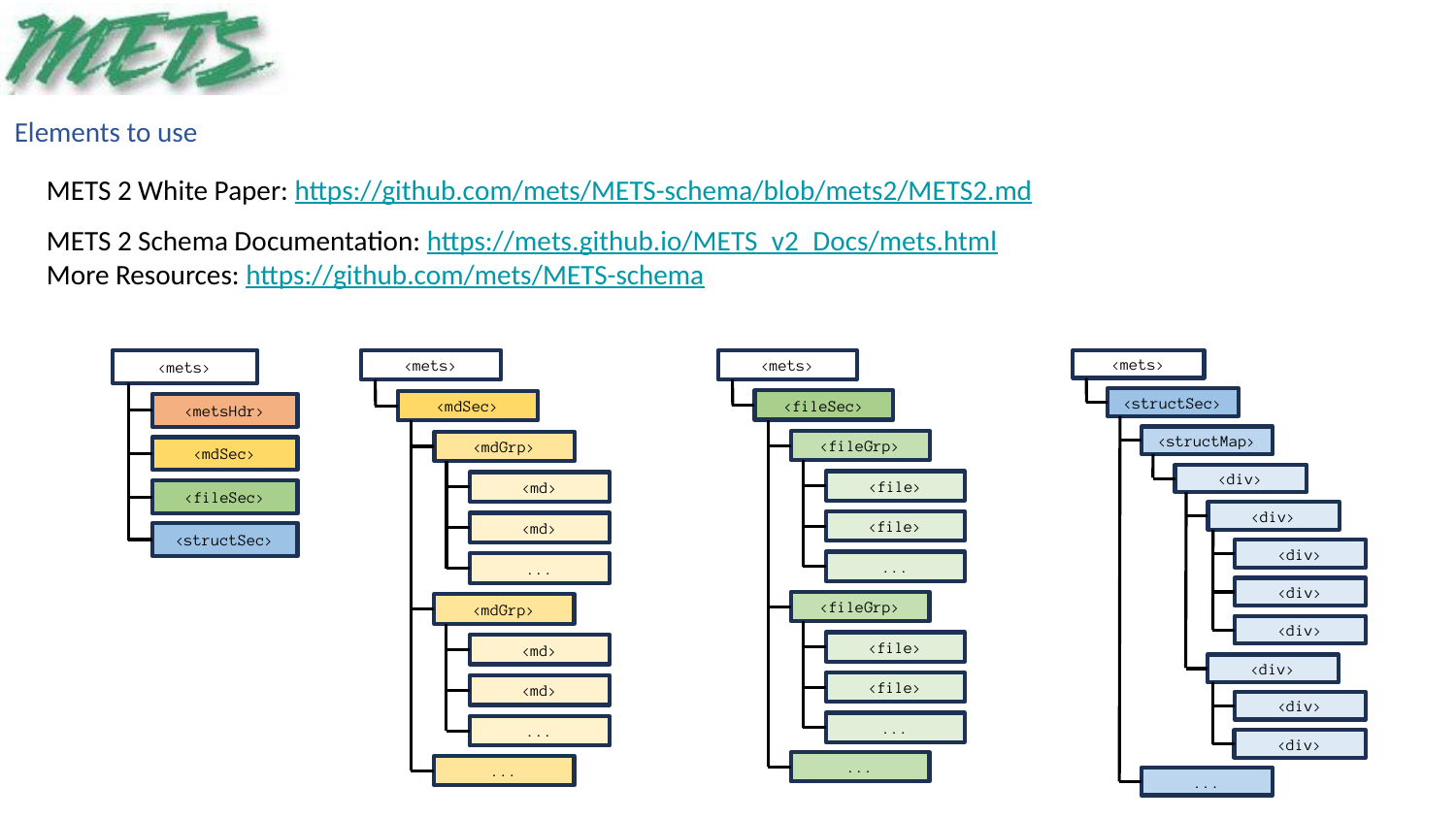

Elements to use
METS 2 White Paper: https://github.com/mets/METS-schema/blob/mets2/METS2.md
METS 2 Schema Documentation: https://mets.github.io/METS_v2_Docs/mets.html
More Resources: https://github.com/mets/METS-schema
<mets>
<metsHdr>
<mdSec>
<fileSec>
<structSec>
<mets>
<fileSec>

<fileGrp>
<file>
<file>
...
<fileGrp>
<file>
<file>
...
...
<mets>
<mdSec>

<mdGrp>
<md>
<md>
...
<mdGrp>
<md>
<md>
...
...
<mets>
<structSec>

<structMap>
<div>
<div>
<div>
<div>
<div>
<div>
<div>
<div>
...